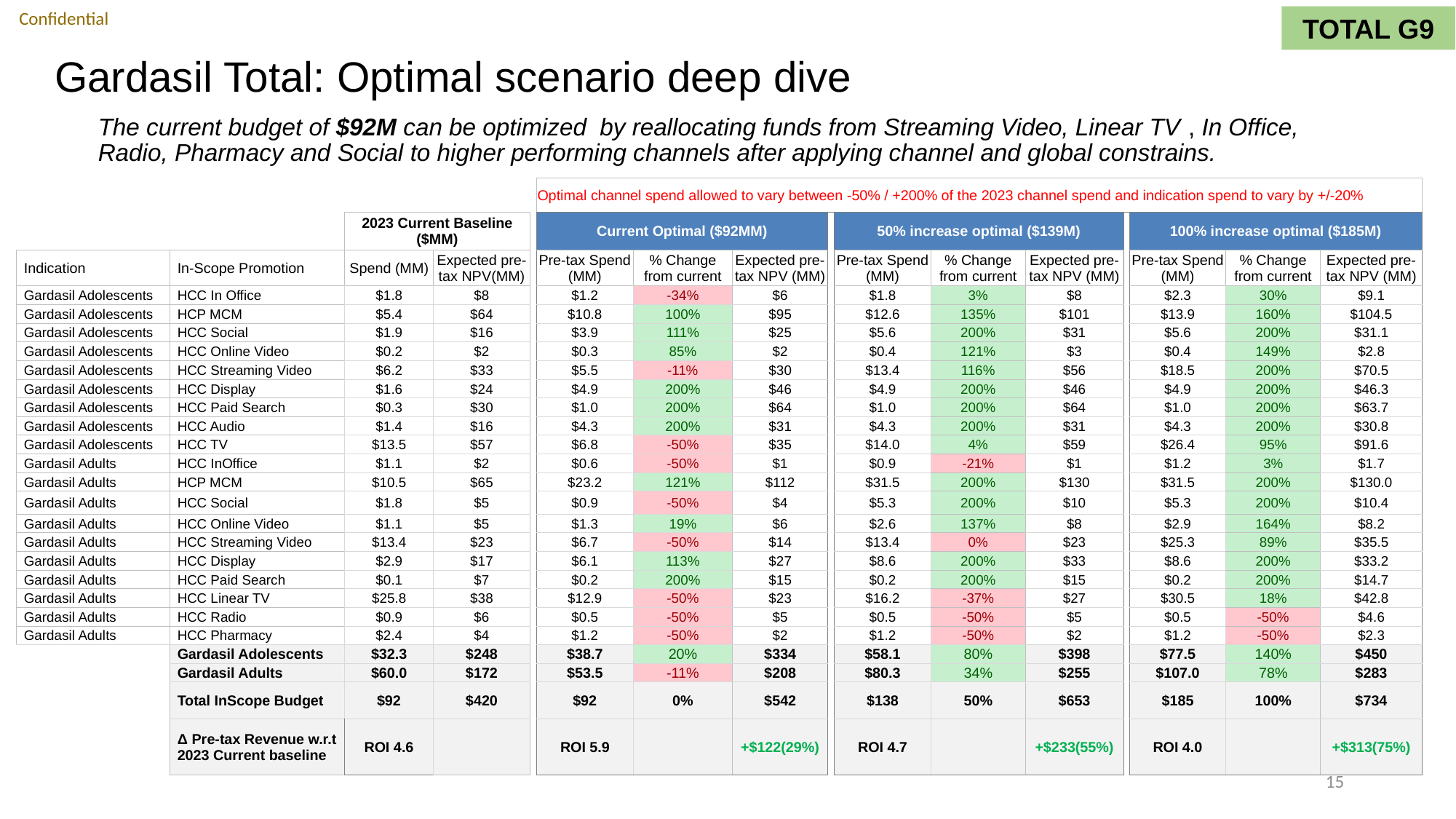

TOTAL G9
# Gardasil Total: Optimal scenario deep dive
The current budget of $92M can be optimized  by reallocating funds from Streaming Video, Linear TV , In Office, Radio, Pharmacy and Social to higher performing channels after applying channel and global constrains.
|  |  |  |  |  | Optimal channel spend allowed to vary between -50% / +200% of the 2023 channel spend and indication spend to vary by +/-20% |  |  |  |  |  |  |  |  |  |  |
| --- | --- | --- | --- | --- | --- | --- | --- | --- | --- | --- | --- | --- | --- | --- | --- |
|  |  | 2023 Current Baseline ($MM) |  |  | Current Optimal ($92MM) |  |  |  | 50% increase optimal ($139M) |  |  |  | 100% increase optimal ($185M) |  |  |
| Indication | In-Scope Promotion | Spend (MM) | Expected pre-tax NPV(MM) |  | Pre-tax Spend (MM) | % Change from current | Expected pre-tax NPV (MM) |  | Pre-tax Spend (MM) | % Change from current | Expected pre-tax NPV (MM) |  | Pre-tax Spend (MM) | % Change from current | Expected pre-tax NPV (MM) |
| Gardasil Adolescents | HCC In Office | $1.8 | $8 |  | $1.2 | -34% | $6 |  | $1.8 | 3% | $8 |  | $2.3 | 30% | $9.1 |
| Gardasil Adolescents | HCP MCM | $5.4 | $64 |  | $10.8 | 100% | $95 |  | $12.6 | 135% | $101 |  | $13.9 | 160% | $104.5 |
| Gardasil Adolescents | HCC Social | $1.9 | $16 |  | $3.9 | 111% | $25 |  | $5.6 | 200% | $31 |  | $5.6 | 200% | $31.1 |
| Gardasil Adolescents | HCC Online Video | $0.2 | $2 |  | $0.3 | 85% | $2 |  | $0.4 | 121% | $3 |  | $0.4 | 149% | $2.8 |
| Gardasil Adolescents | HCC Streaming Video | $6.2 | $33 |  | $5.5 | -11% | $30 |  | $13.4 | 116% | $56 |  | $18.5 | 200% | $70.5 |
| Gardasil Adolescents | HCC Display | $1.6 | $24 |  | $4.9 | 200% | $46 |  | $4.9 | 200% | $46 |  | $4.9 | 200% | $46.3 |
| Gardasil Adolescents | HCC Paid Search | $0.3 | $30 |  | $1.0 | 200% | $64 |  | $1.0 | 200% | $64 |  | $1.0 | 200% | $63.7 |
| Gardasil Adolescents | HCC Audio | $1.4 | $16 |  | $4.3 | 200% | $31 |  | $4.3 | 200% | $31 |  | $4.3 | 200% | $30.8 |
| Gardasil Adolescents | HCC TV | $13.5 | $57 |  | $6.8 | -50% | $35 |  | $14.0 | 4% | $59 |  | $26.4 | 95% | $91.6 |
| Gardasil Adults | HCC InOffice | $1.1 | $2 |  | $0.6 | -50% | $1 |  | $0.9 | -21% | $1 |  | $1.2 | 3% | $1.7 |
| Gardasil Adults | HCP MCM | $10.5 | $65 |  | $23.2 | 121% | $112 |  | $31.5 | 200% | $130 |  | $31.5 | 200% | $130.0 |
| Gardasil Adults | HCC Social | $1.8 | $5 |  | $0.9 | -50% | $4 |  | $5.3 | 200% | $10 |  | $5.3 | 200% | $10.4 |
| Gardasil Adults | HCC Online Video | $1.1 | $5 |  | $1.3 | 19% | $6 |  | $2.6 | 137% | $8 |  | $2.9 | 164% | $8.2 |
| Gardasil Adults | HCC Streaming Video | $13.4 | $23 |  | $6.7 | -50% | $14 |  | $13.4 | 0% | $23 |  | $25.3 | 89% | $35.5 |
| Gardasil Adults | HCC Display | $2.9 | $17 |  | $6.1 | 113% | $27 |  | $8.6 | 200% | $33 |  | $8.6 | 200% | $33.2 |
| Gardasil Adults | HCC Paid Search | $0.1 | $7 |  | $0.2 | 200% | $15 |  | $0.2 | 200% | $15 |  | $0.2 | 200% | $14.7 |
| Gardasil Adults | HCC Linear TV | $25.8 | $38 |  | $12.9 | -50% | $23 |  | $16.2 | -37% | $27 |  | $30.5 | 18% | $42.8 |
| Gardasil Adults | HCC Radio | $0.9 | $6 |  | $0.5 | -50% | $5 |  | $0.5 | -50% | $5 |  | $0.5 | -50% | $4.6 |
| Gardasil Adults | HCC Pharmacy | $2.4 | $4 |  | $1.2 | -50% | $2 |  | $1.2 | -50% | $2 |  | $1.2 | -50% | $2.3 |
|  | Gardasil Adolescents | $32.3 | $248 |  | $38.7 | 20% | $334 |  | $58.1 | 80% | $398 |  | $77.5 | 140% | $450 |
|  | Gardasil Adults | $60.0 | $172 |  | $53.5 | -11% | $208 |  | $80.3 | 34% | $255 |  | $107.0 | 78% | $283 |
|  | Total InScope Budget | $92 | $420 |  | $92 | 0% | $542 |  | $138 | 50% | $653 |  | $185 | 100% | $734 |
|  | Δ Pre-tax Revenue w.r.t 2023 Current baseline | ROI 4.6 |  |  | ROI 5.9 |  | +$122(29%) |  | ROI 4.7 |  | +$233(55%) |  | ROI 4.0 |  | +$313(75%) |
15